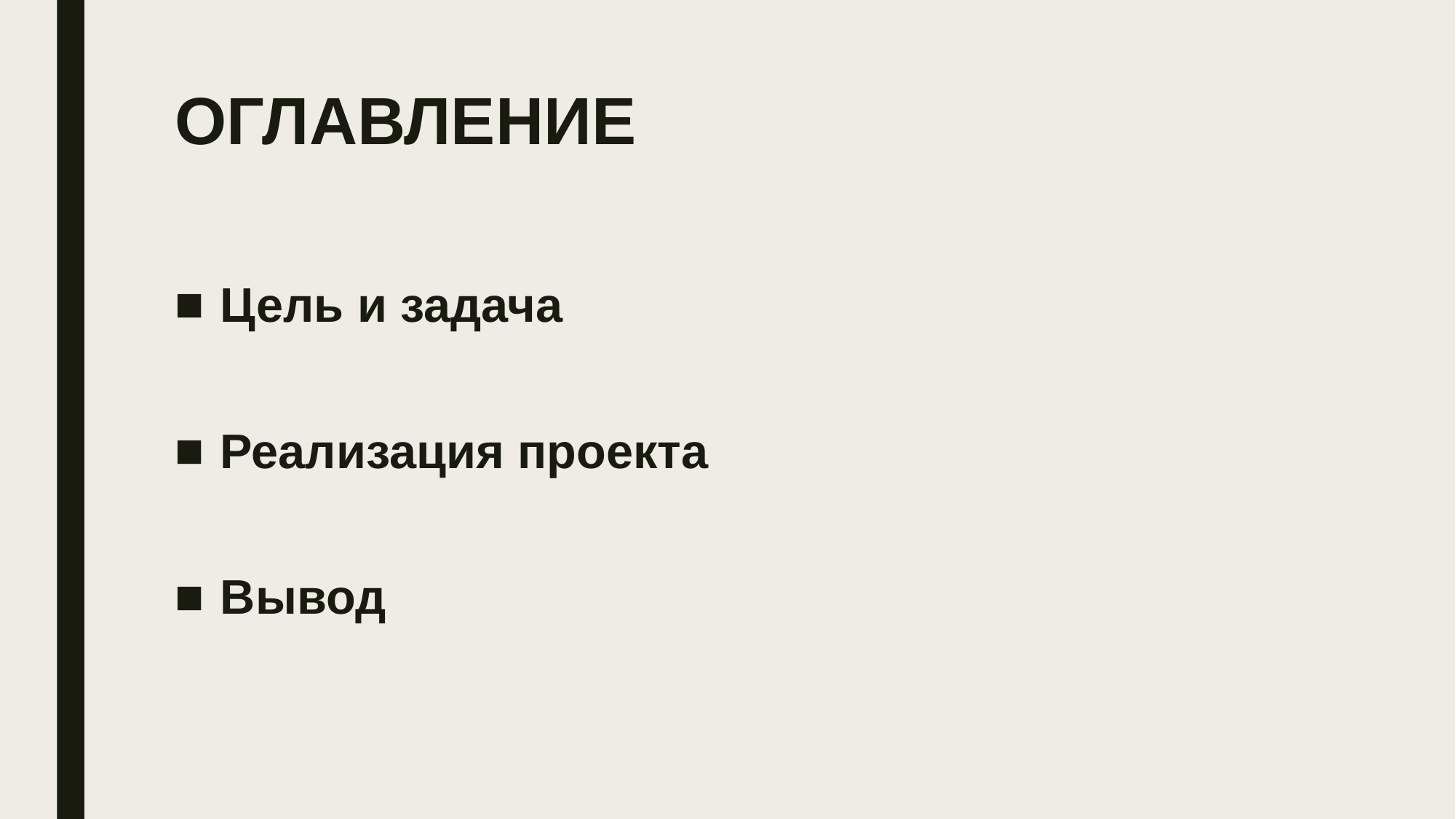

# ОГЛАВЛЕНИЕ
Цель и задача

Реализация проекта

Вывод